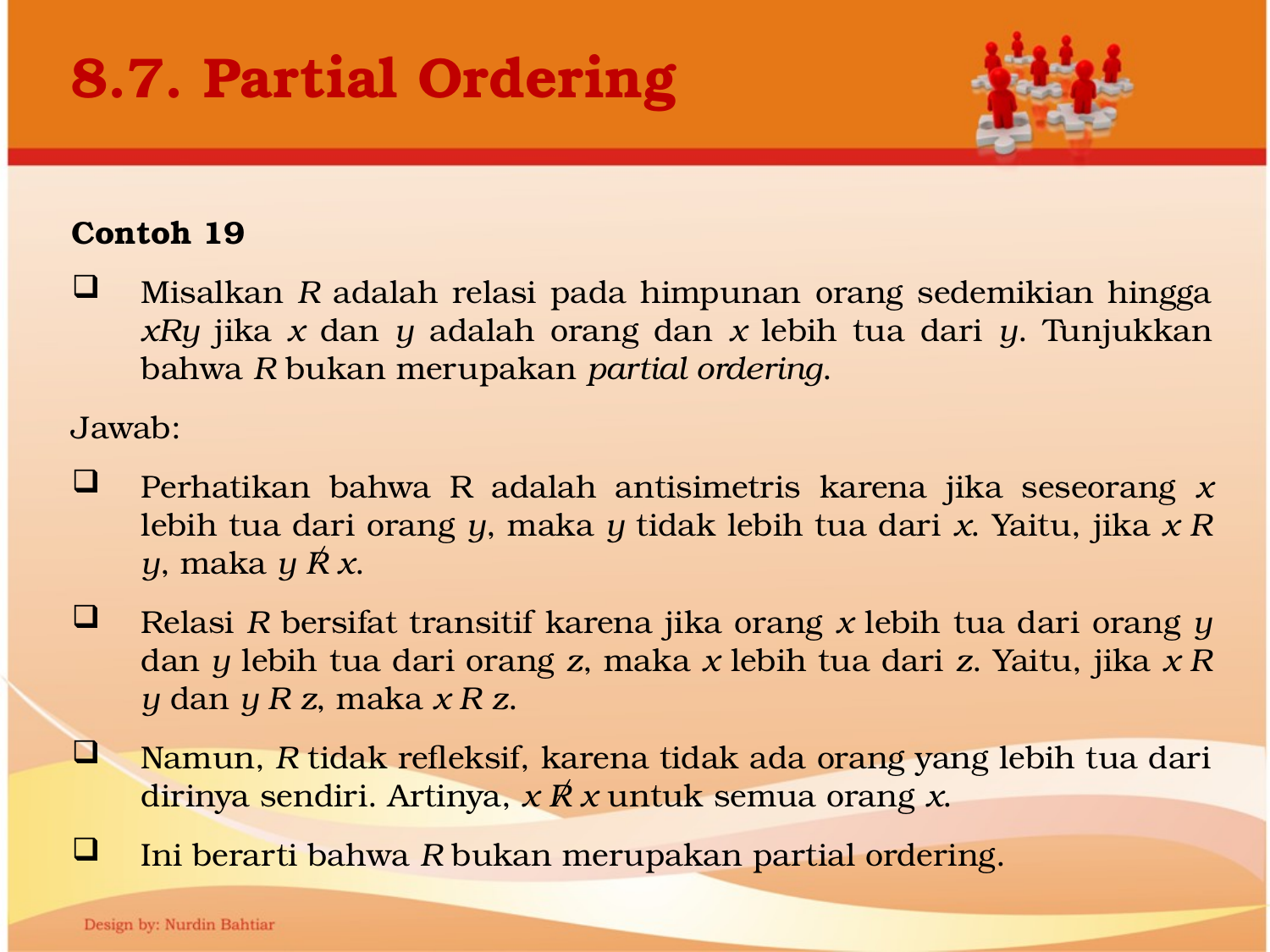

# 8.7. Partial Ordering

Contoh 19
Misalkan R adalah relasi pada himpunan orang sedemikian hingga xRy jika x dan y adalah orang dan x lebih tua dari y. Tunjukkan bahwa R bukan merupakan partial ordering.
Jawab:
Perhatikan bahwa R adalah antisimetris karena jika seseorang x lebih tua dari orang y, maka y tidak lebih tua dari x. Yaitu, jika x R y, maka y R x.
Relasi R bersifat transitif karena jika orang x lebih tua dari orang y dan y lebih tua dari orang z, maka x lebih tua dari z. Yaitu, jika x R y dan y R z, maka x R z.
Namun, R tidak refleksif, karena tidak ada orang yang lebih tua dari dirinya sendiri. Artinya, x R x untuk semua orang x.
Ini berarti bahwa R bukan merupakan partial ordering.